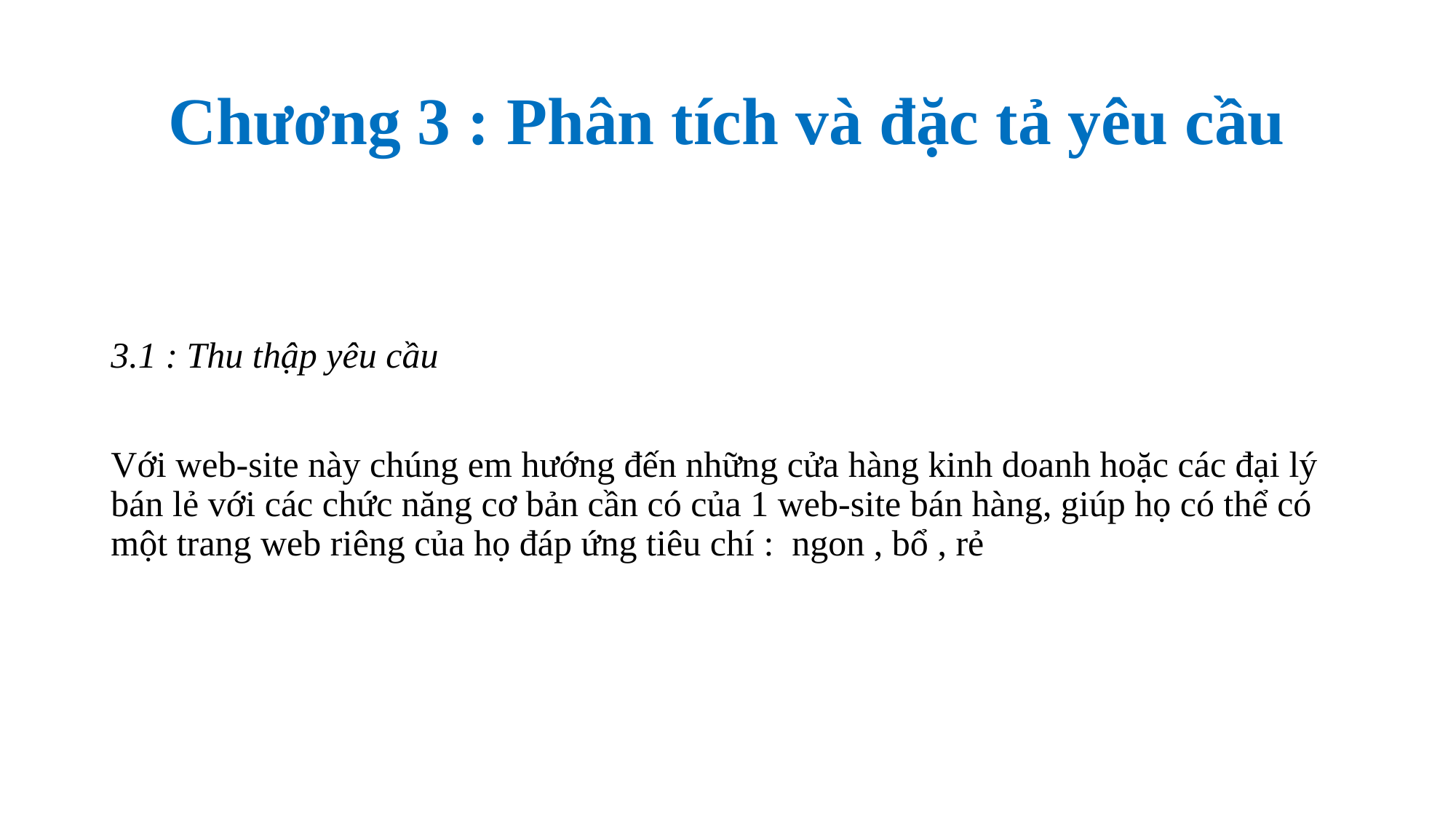

# Chương 3 : Phân tích và đặc tả yêu cầu

3.1 : Thu thập yêu cầu

Với web-site này chúng em hướng đến những cửa hàng kinh doanh hoặc các đại lý bán lẻ với các chức năng cơ bản cần có của 1 web-site bán hàng, giúp họ có thể có một trang web riêng của họ đáp ứng tiêu chí :  ngon , bổ , rẻ